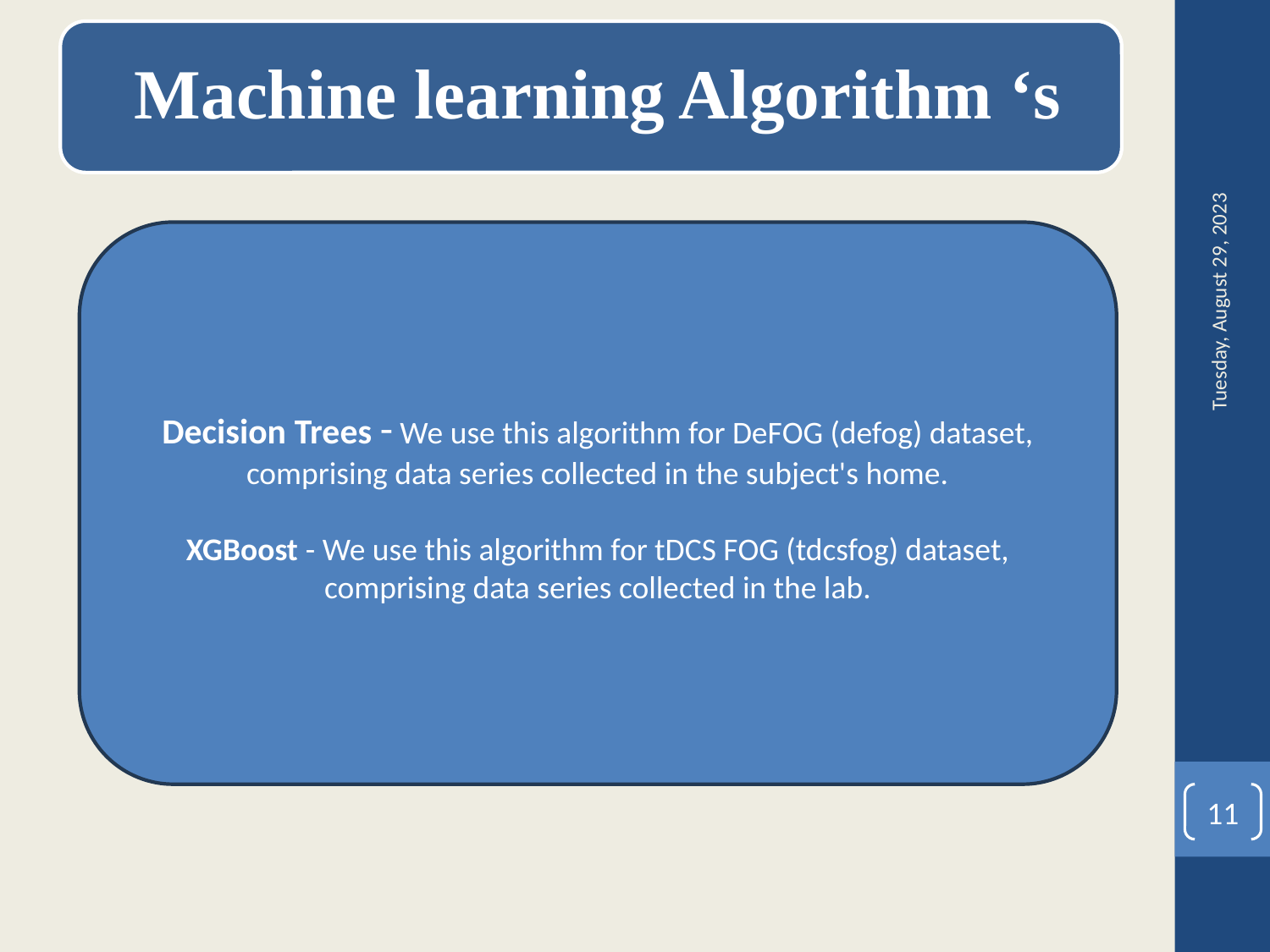

Machine learning Algorithm ‘s
Decision Trees - We use this algorithm for DeFOG (defog) dataset, comprising data series collected in the subject's home.

XGBoost - We use this algorithm for tDCS FOG (tdcsfog) dataset, comprising data series collected in the lab.
Tuesday, August 29, 2023
11